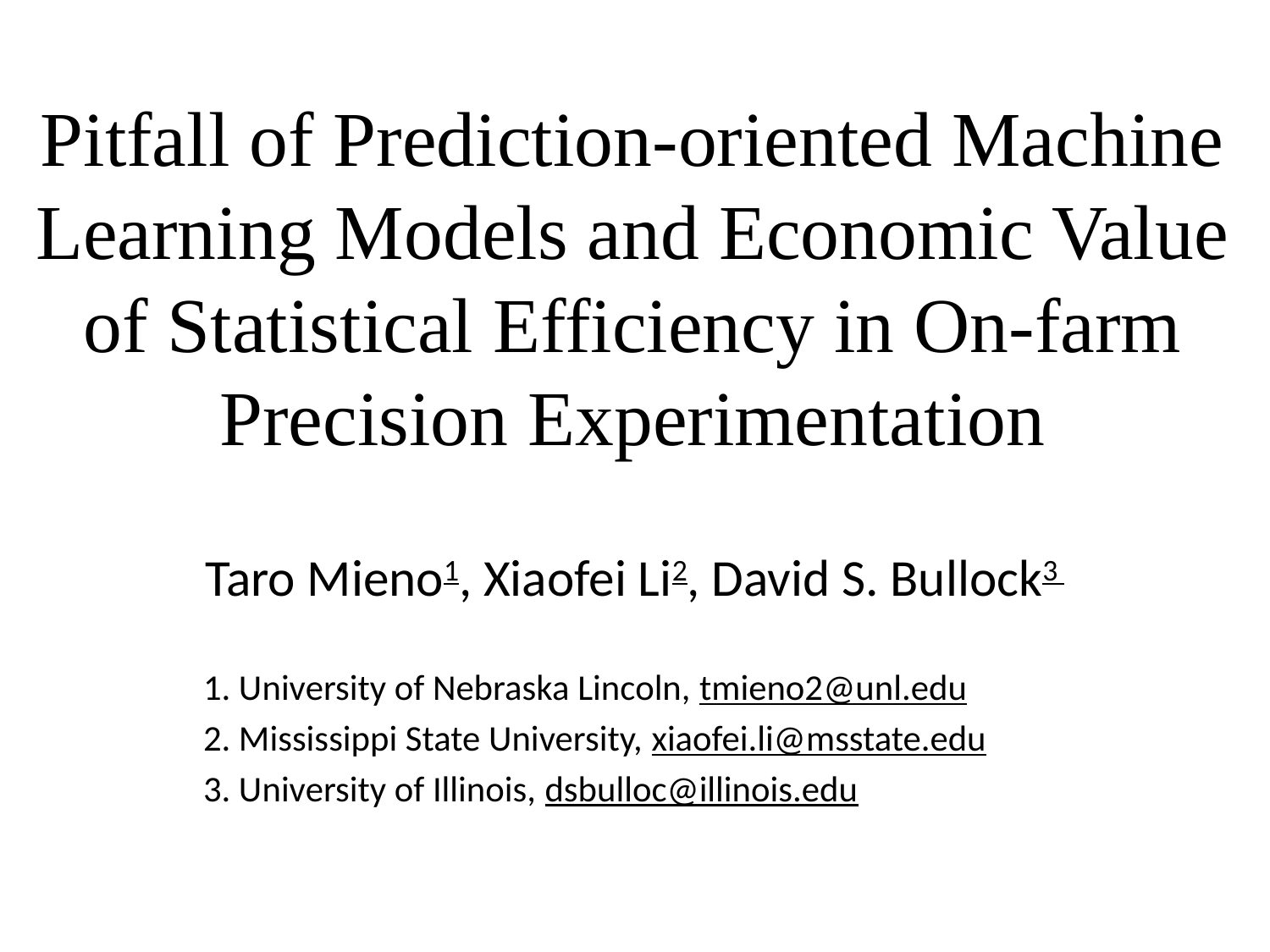

# Pitfall of Prediction-oriented Machine Learning Models and Economic Value of Statistical Efficiency in On-farm Precision Experimentation
Taro Mieno1, Xiaofei Li2, David S. Bullock3

1. University of Nebraska Lincoln, tmieno2@unl.edu
2. Mississippi State University, xiaofei.li@msstate.edu
3. University of Illinois, dsbulloc@illinois.edu